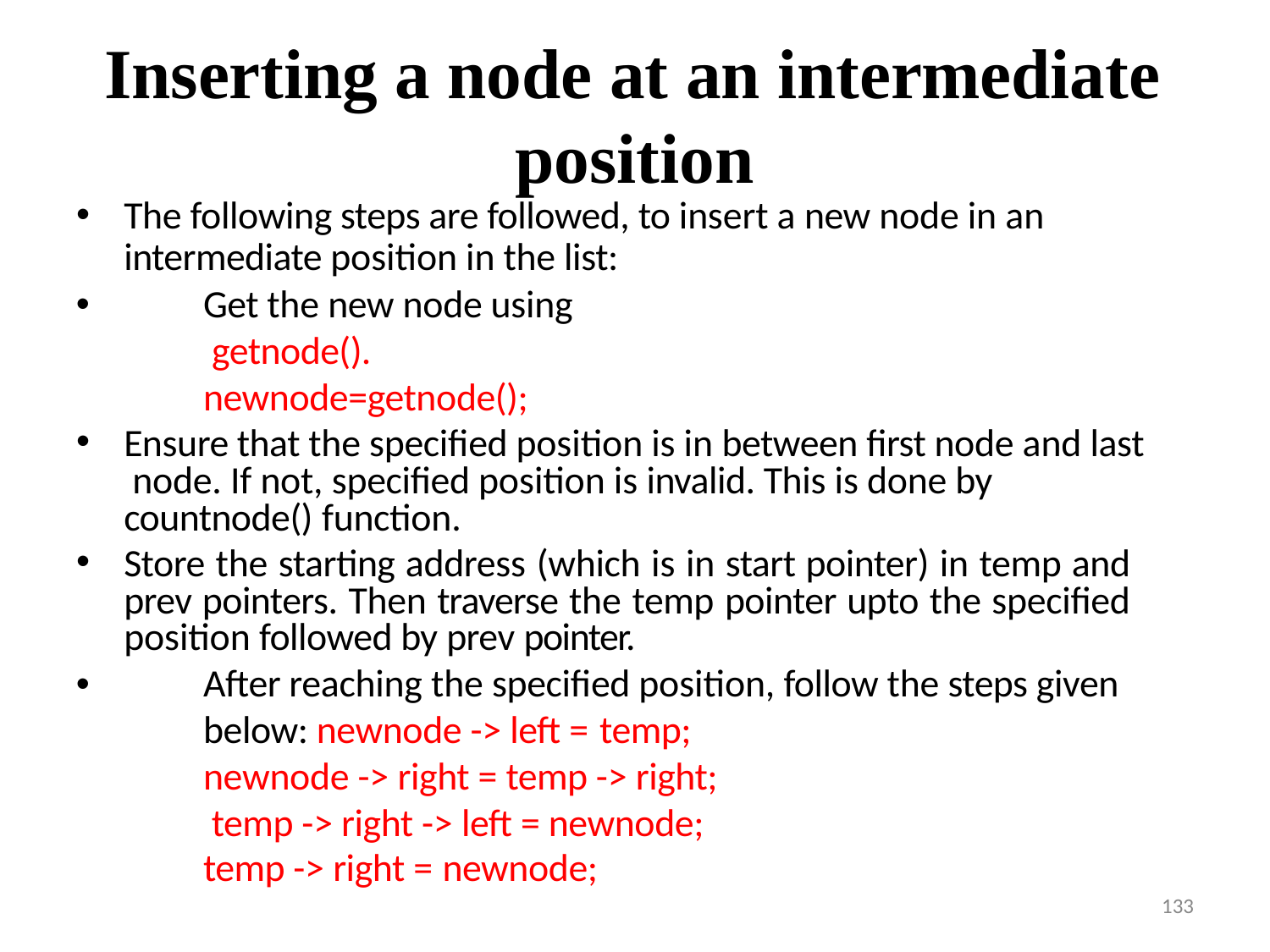

# Inserting a node at an intermediate  position
The following steps are followed, to insert a new node in an
intermediate position in the list:
Get the new node using  getnode().  newnode=getnode();
Ensure that the specified position is in between first node and last  node. If not, specified position is invalid. This is done by  countnode() function.
Store the starting address (which is in start pointer) in temp and  prev pointers. Then traverse the temp pointer upto the specified  position followed by prev pointer.
After reaching the specified position, follow the steps given  below: newnode -> left = temp;
newnode -> right = temp -> right;  temp -> right -> left = newnode;
temp -> right = newnode;
•
•
133